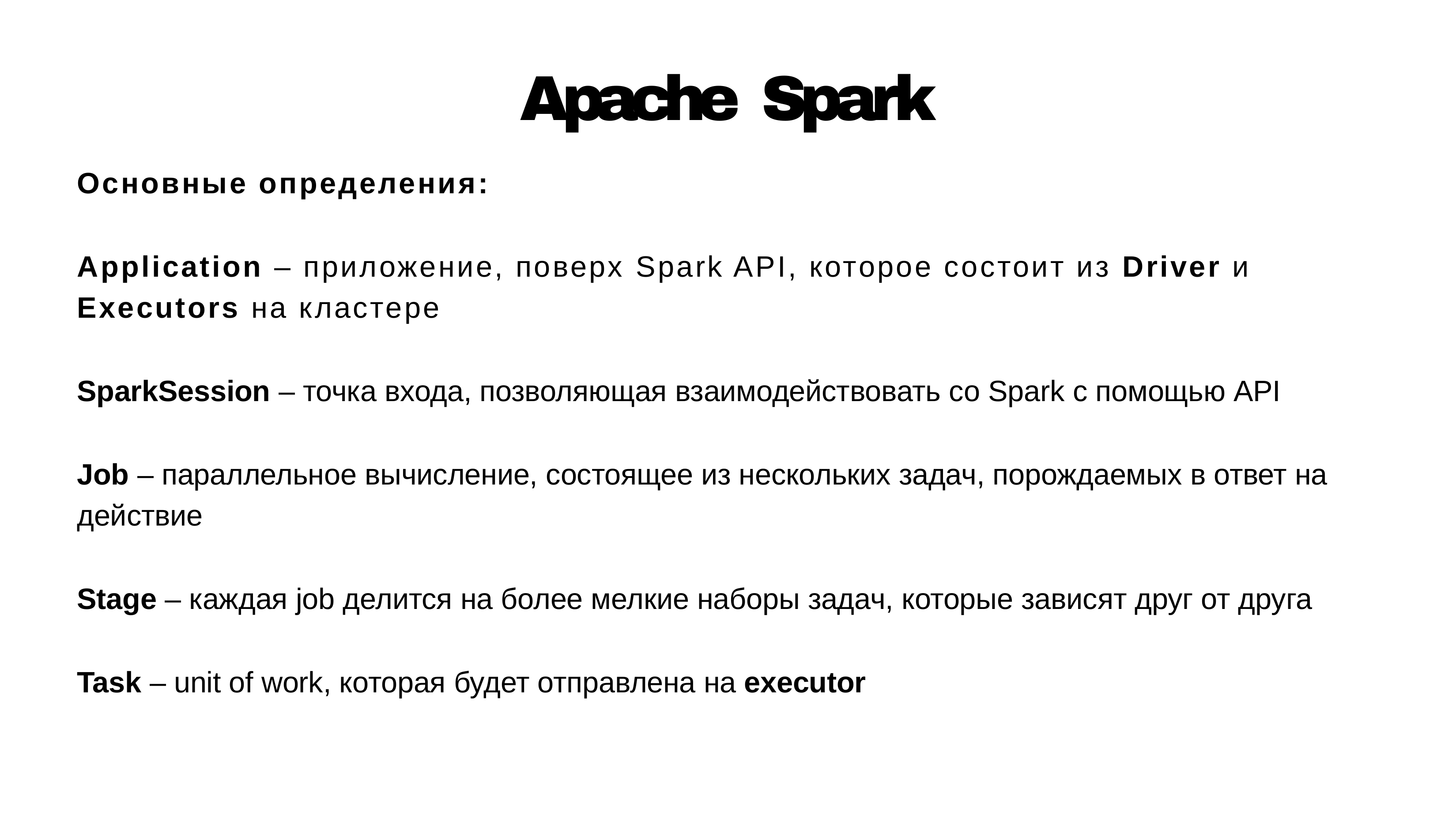

# Apache Spark
Основные определения:

Application – приложение, поверх Spark API, которое состоит из Driver и Executors на кластере

SparkSession – точка входа, позволяющая взаимодействовать со Spark с помощью API

Job – параллельное вычисление, состоящее из нескольких задач, порождаемых в ответ на действие

Stage – каждая job делится на более мелкие наборы задач, которые зависят друг от друга

Task – unit of work, которая будет отправлена на executor